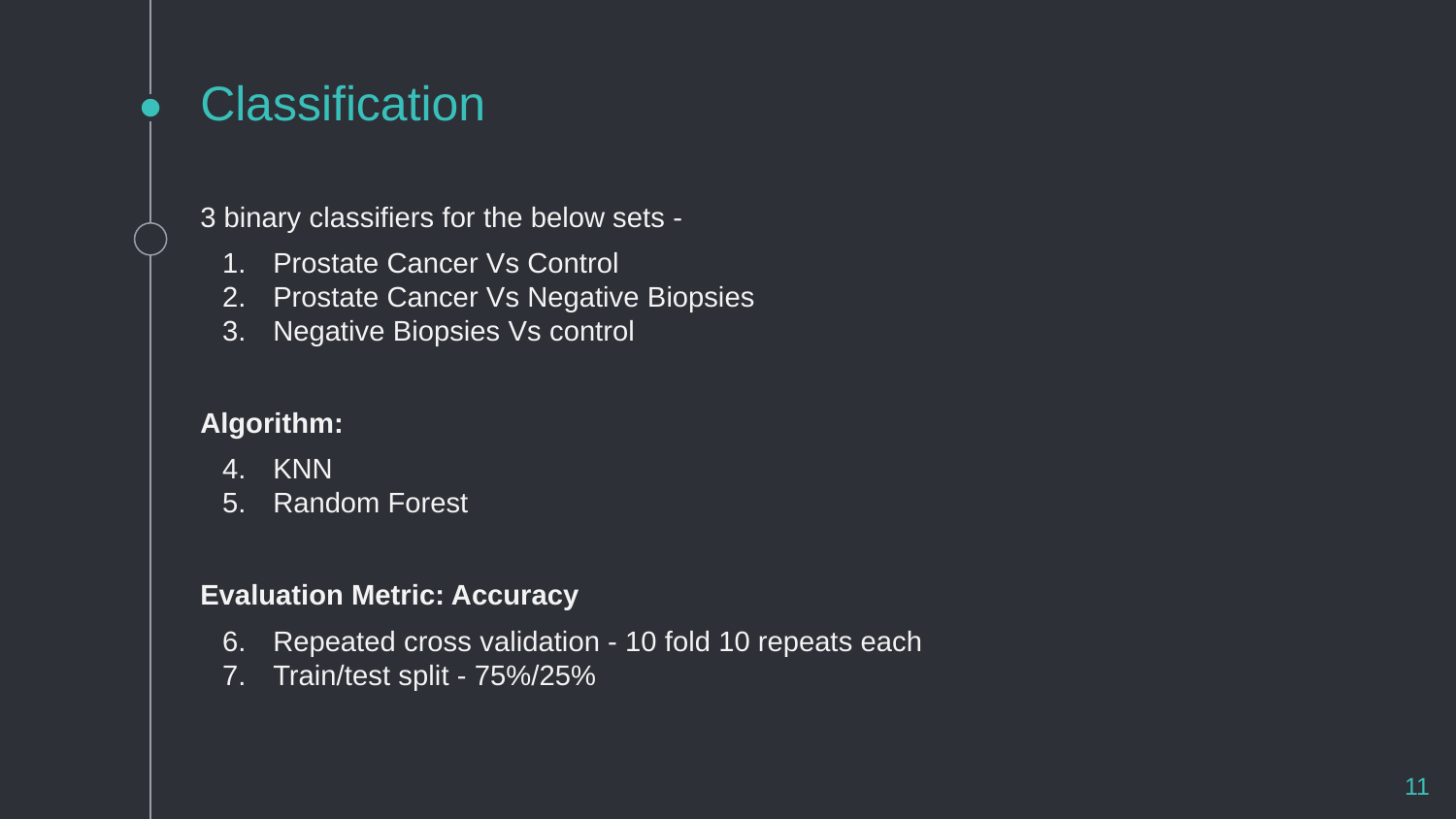

# Classification
3 binary classifiers for the below sets -
Prostate Cancer Vs Control
Prostate Cancer Vs Negative Biopsies
Negative Biopsies Vs control

Algorithm:
KNN
Random Forest

Evaluation Metric: Accuracy
Repeated cross validation - 10 fold 10 repeats each
Train/test split - 75%/25%

11